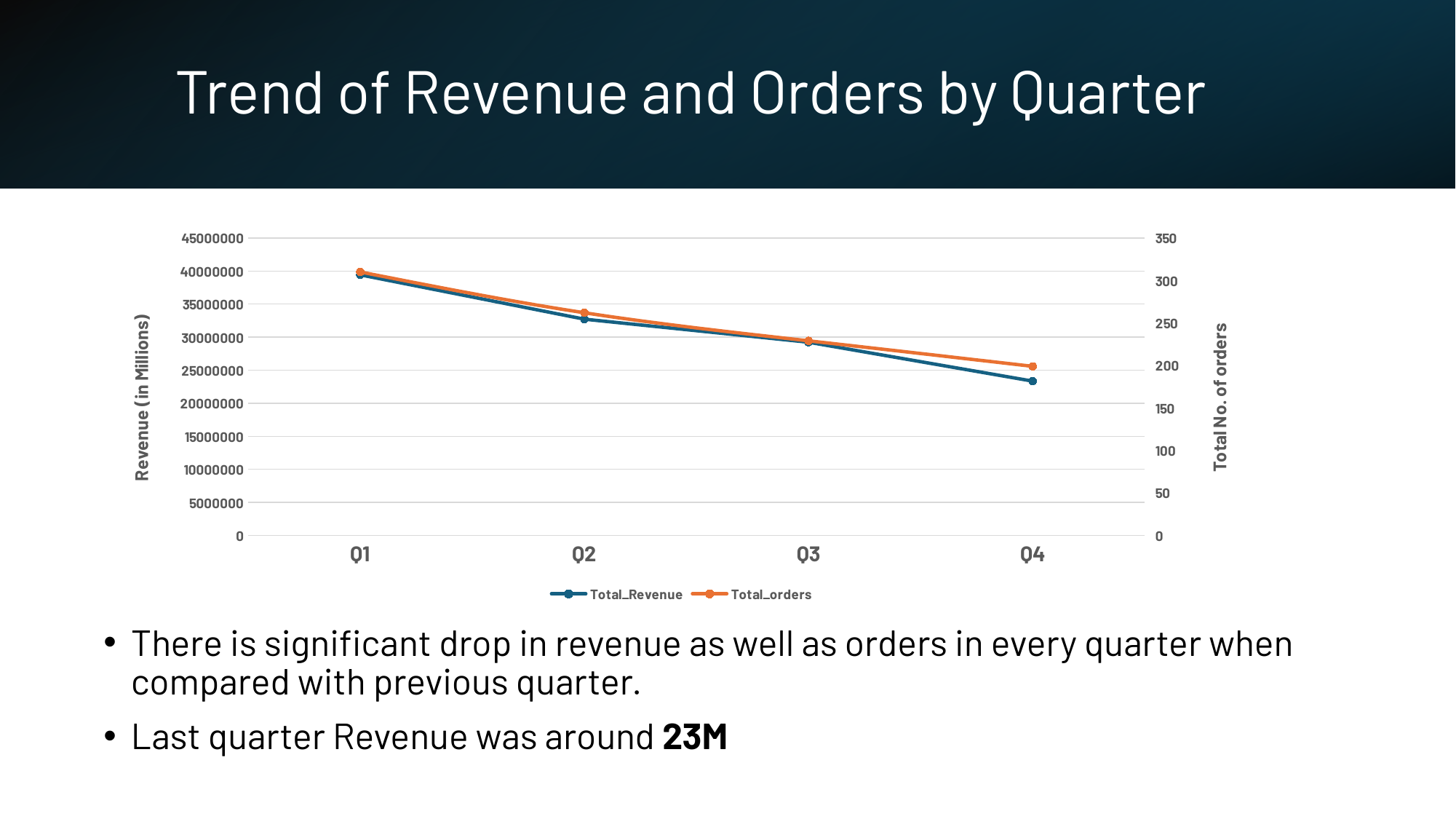

# Trend of Revenue and Orders by Quarter

### Chart

| Category |
|---|

### Chart

| Category | Total_Revenue | Total_orders |
|---|---|---|
| Q1 | 39421580.159296 | 310.0 |
| Q2 | 32715830.339962 | 262.0 |
| Q3 | 29229896.193649 | 229.0 |
| Q4 | 23346779.630606 | 199.0 |

### Chart

| Category |
|---|
There is significant drop in revenue as well as orders in every quarter when compared with previous quarter.
Last quarter Revenue was around 23M